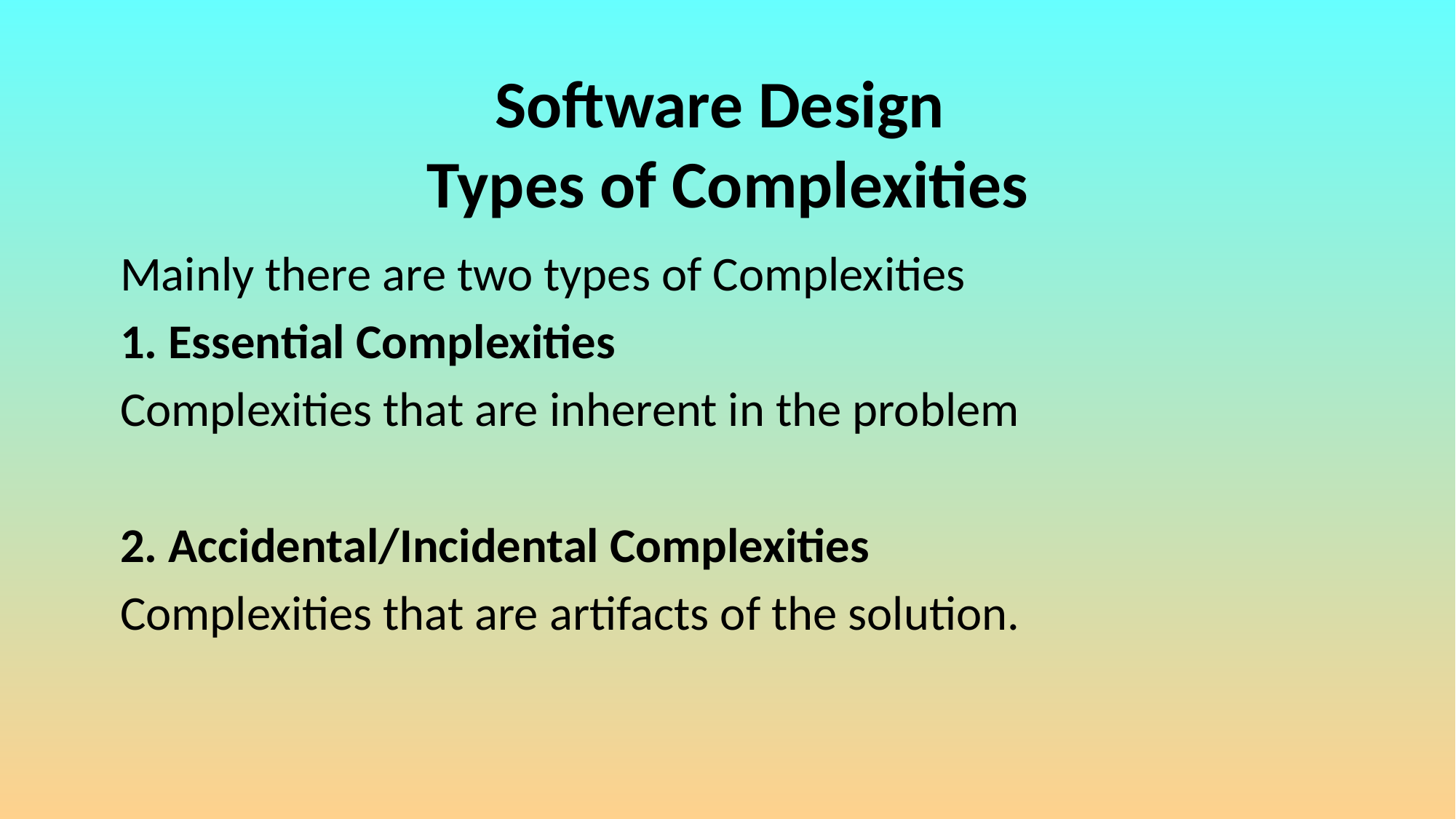

# Software Design Types of Complexities
Mainly there are two types of Complexities
1. Essential Complexities
Complexities that are inherent in the problem

2. Accidental/Incidental Complexities
Complexities that are artifacts of the solution.